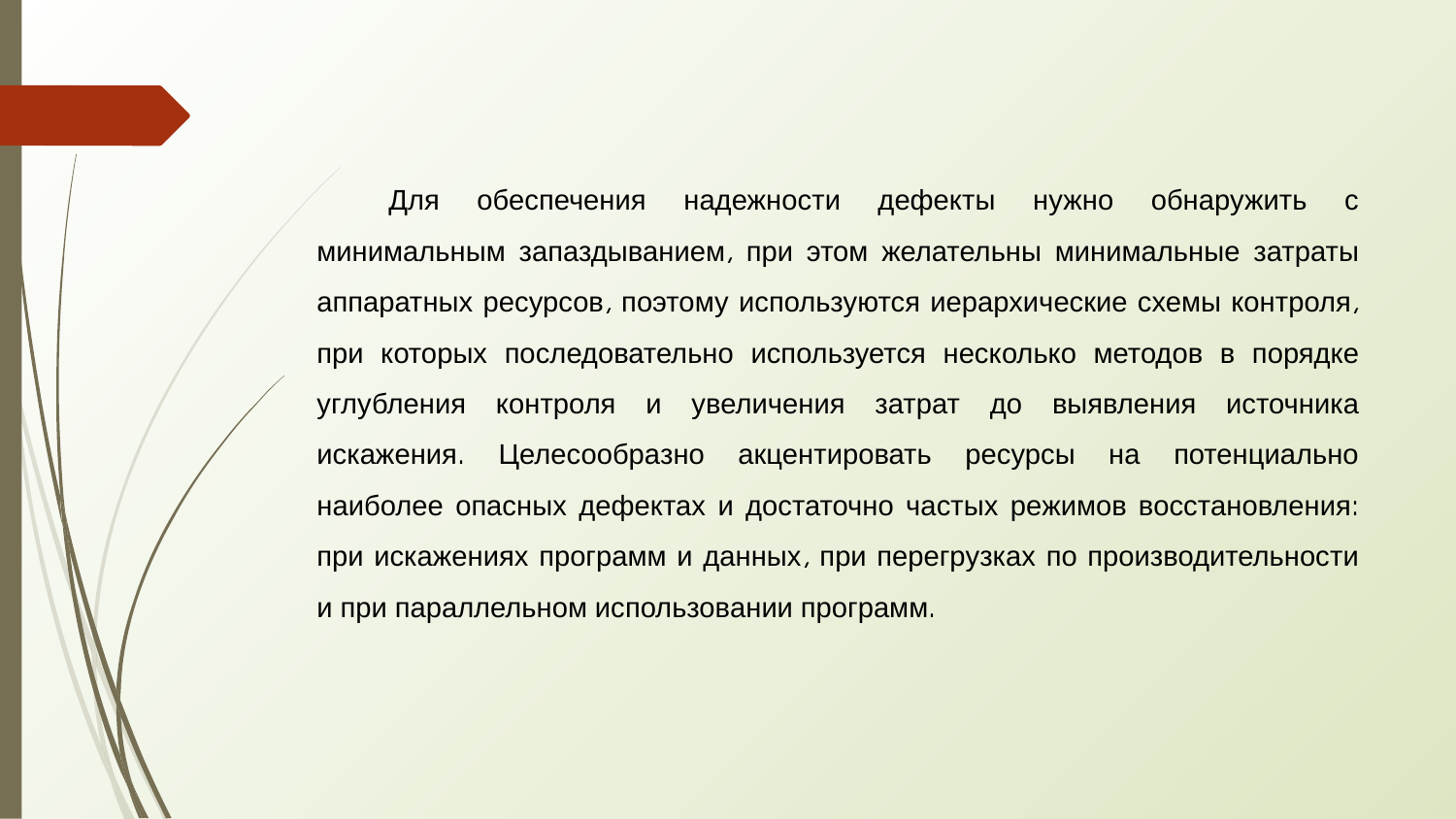

Для обеспечения надежности дефекты нужно обнаружить с минимальным запаздыванием, при этом желательны минимальные затраты аппаратных ресурсов, поэтому используются иерархические схемы контроля, при которых последовательно используется несколько методов в порядке углубления контроля и увеличения затрат до выявления источника искажения. Целесообразно акцентировать ресурсы на потенциально наиболее опасных дефектах и достаточно частых режимов восстановления: при искажениях программ и данных, при перегрузках по производительности и при параллельном использовании программ.